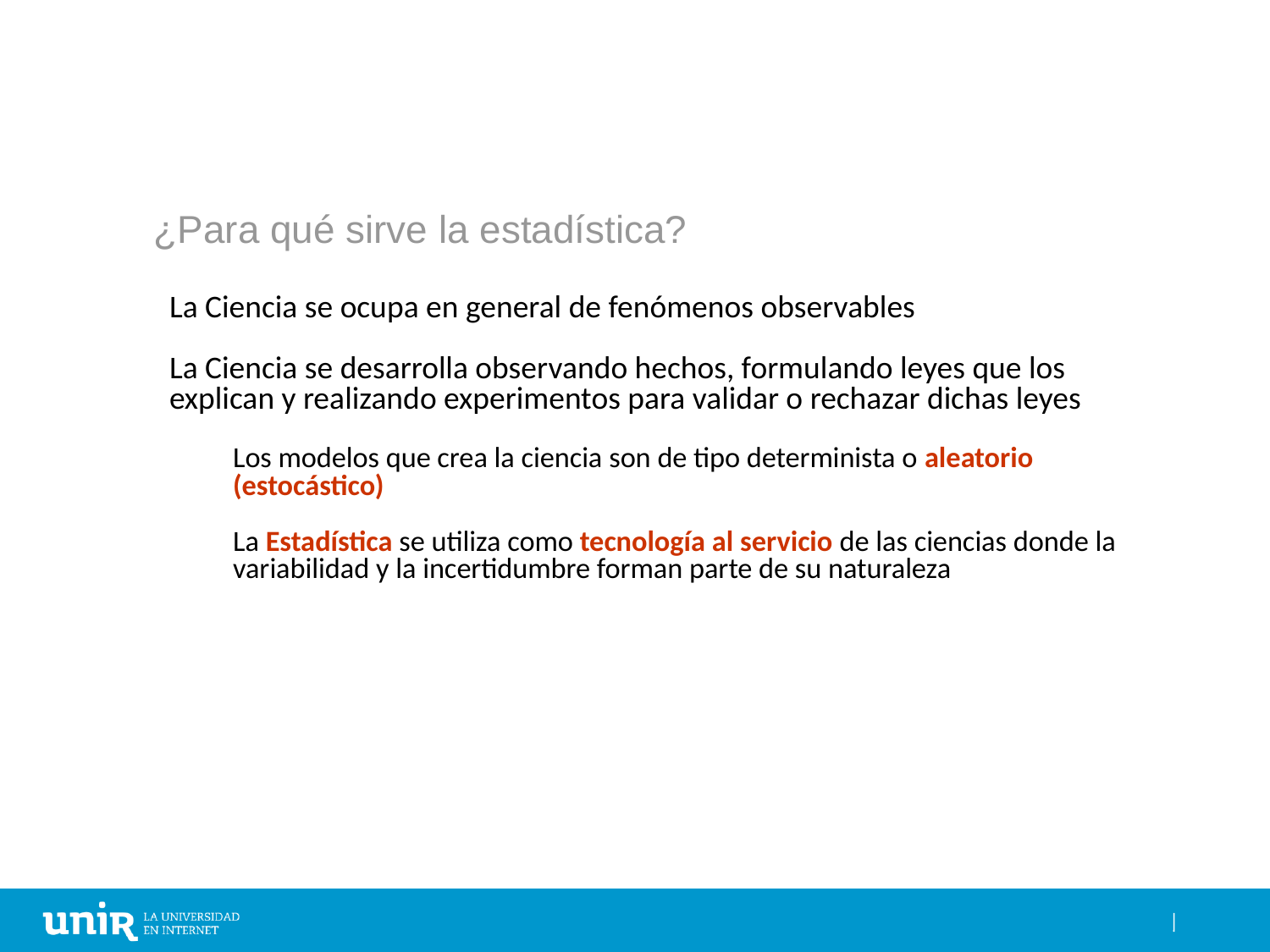

# ¿Para qué sirve la estadística?
La Ciencia se ocupa en general de fenómenos observables

La Ciencia se desarrolla observando hechos, formulando leyes que los explican y realizando experimentos para validar o rechazar dichas leyes

Los modelos que crea la ciencia son de tipo determinista o aleatorio (estocástico)

La Estadística se utiliza como tecnología al servicio de las ciencias donde la variabilidad y la incertidumbre forman parte de su naturaleza
3